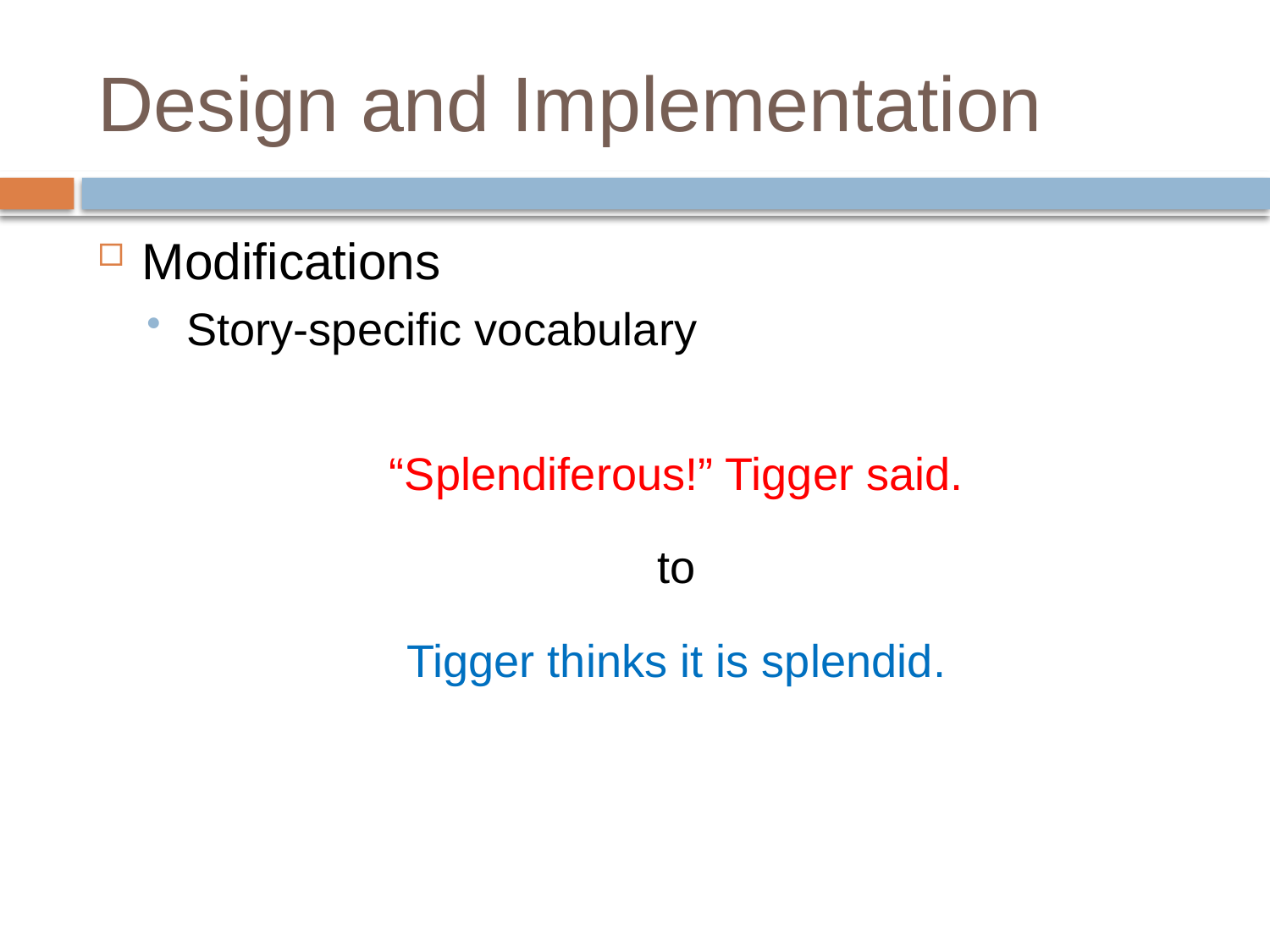

# Design and Implementation
Modifications
Story-specific vocabulary

“Splendiferous!” Tigger said.

to

Tigger thinks it is splendid.